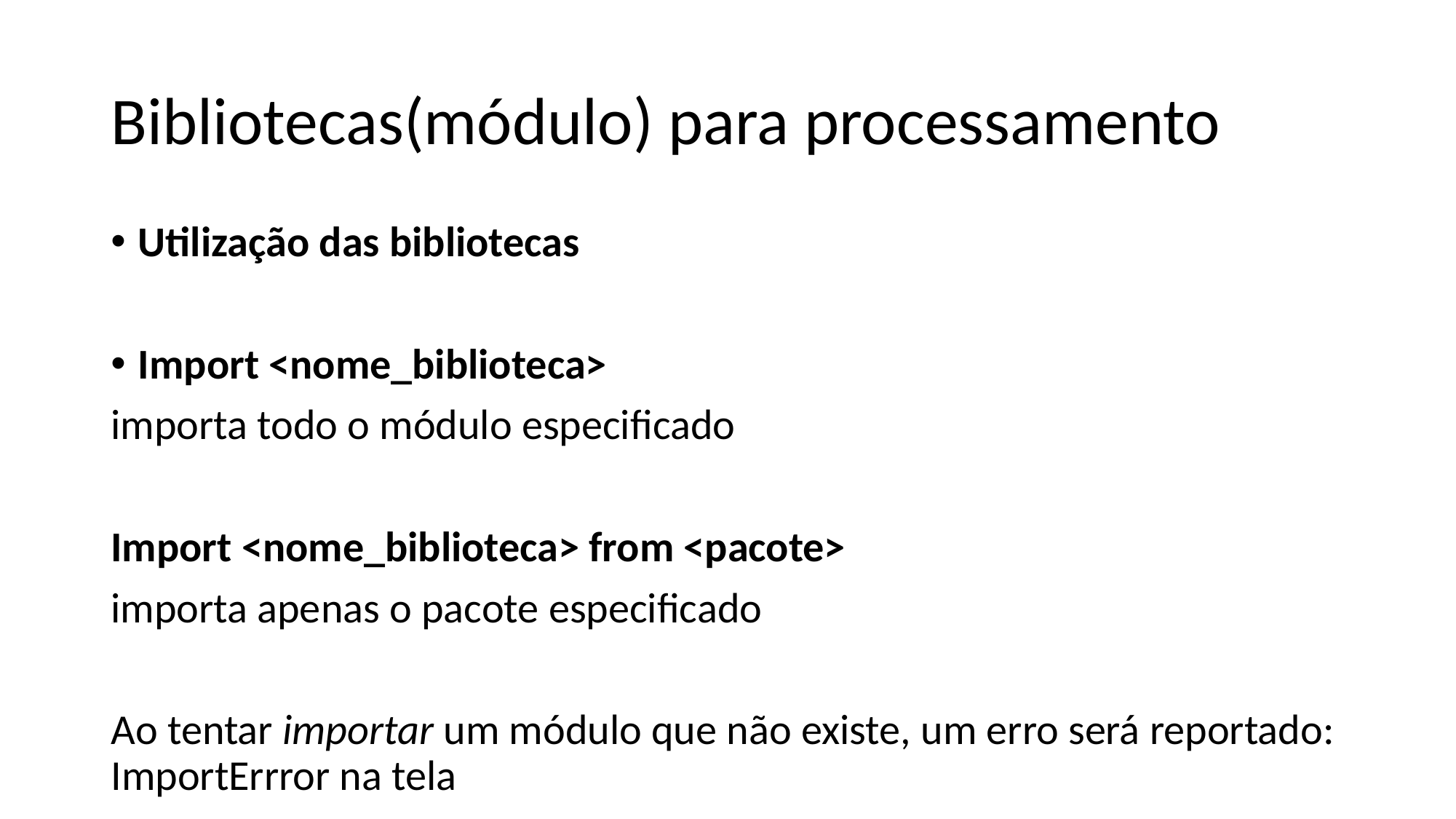

# Bibliotecas(módulo) para processamento
Utilização das bibliotecas

Import <nome_biblioteca>
importa todo o módulo especificado

Import <nome_biblioteca> from <pacote>
importa apenas o pacote especificado

Ao tentar importar um módulo que não existe, um erro será reportado: ImportErrror na tela